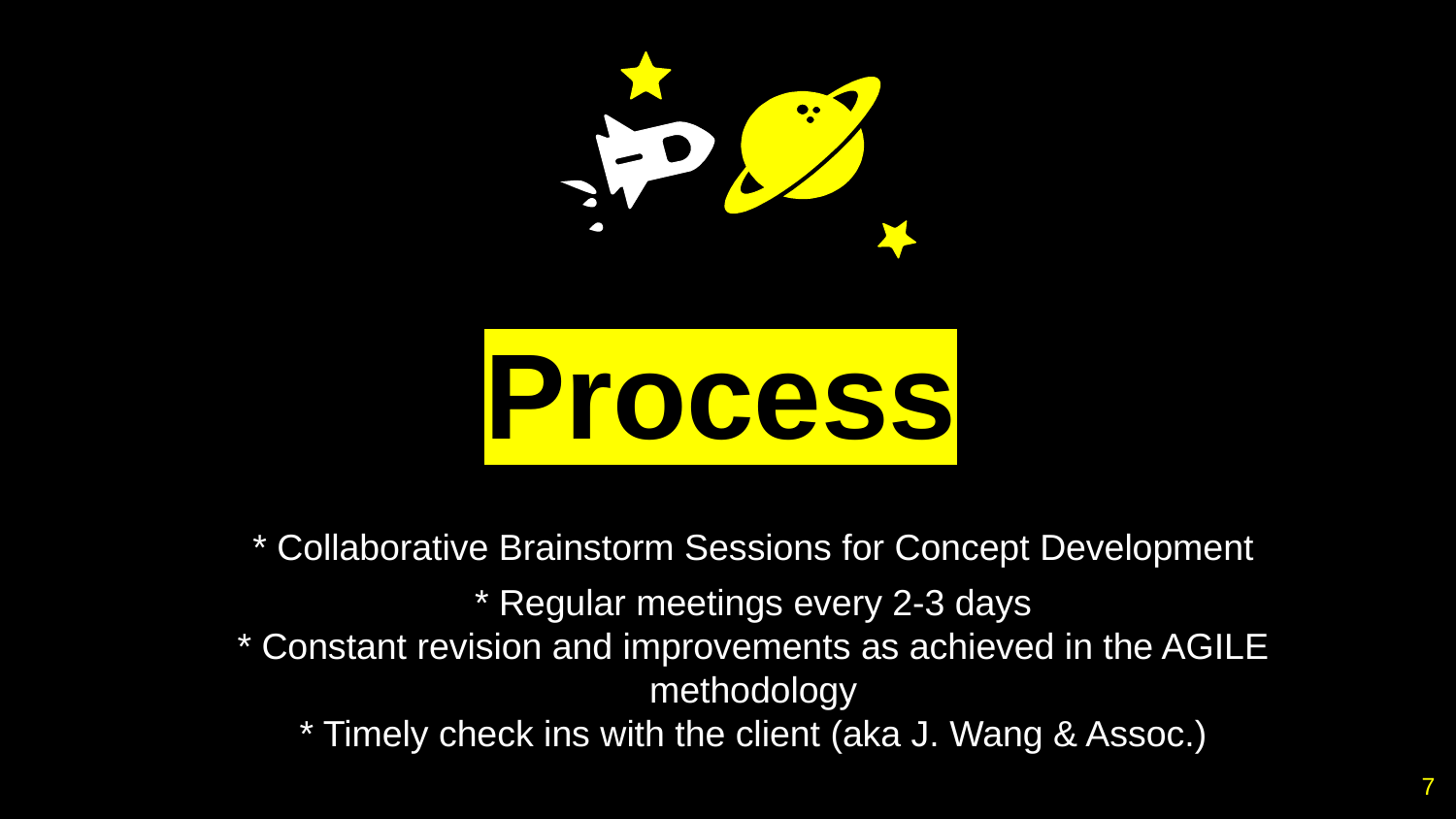

Process
* Collaborative Brainstorm Sessions for Concept Development
* Regular meetings every 2-3 days
* Constant revision and improvements as achieved in the AGILE methodology
* Timely check ins with the client (aka J. Wang & Assoc.)

7